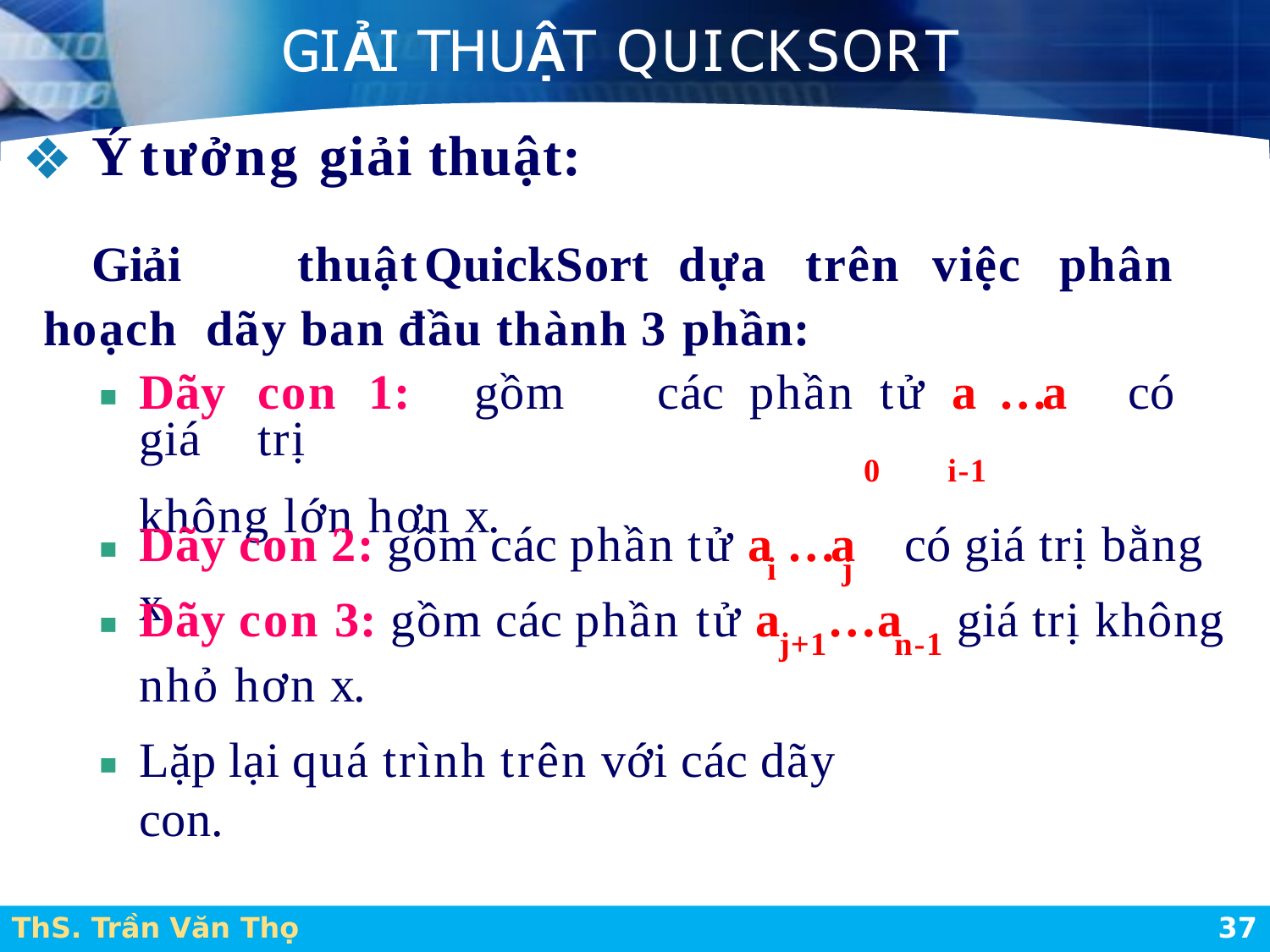

# GIẢI THUẬT QUICKSORT
Ý tưởng giải thuật:
Giải	thuật	QuickSort	dựa	trên	việc	phân	hoạch  dãy ban đầu thành 3 phần:
Dãy	con	1:	gồm	các	phần	tử	a	…a	có	giá	trị
0	i-1
không lớn hơn x.
Dãy con 2: gồm các phần tử a …a	có giá trị bằng x.
i	j
Dãy con 3: gồm các phần tử a
…a	giá trị không
j+1	n-1
nhỏ hơn x.
Lặp lại quá trình trên với các dãy con.
ThS. Trần Văn Thọ
37